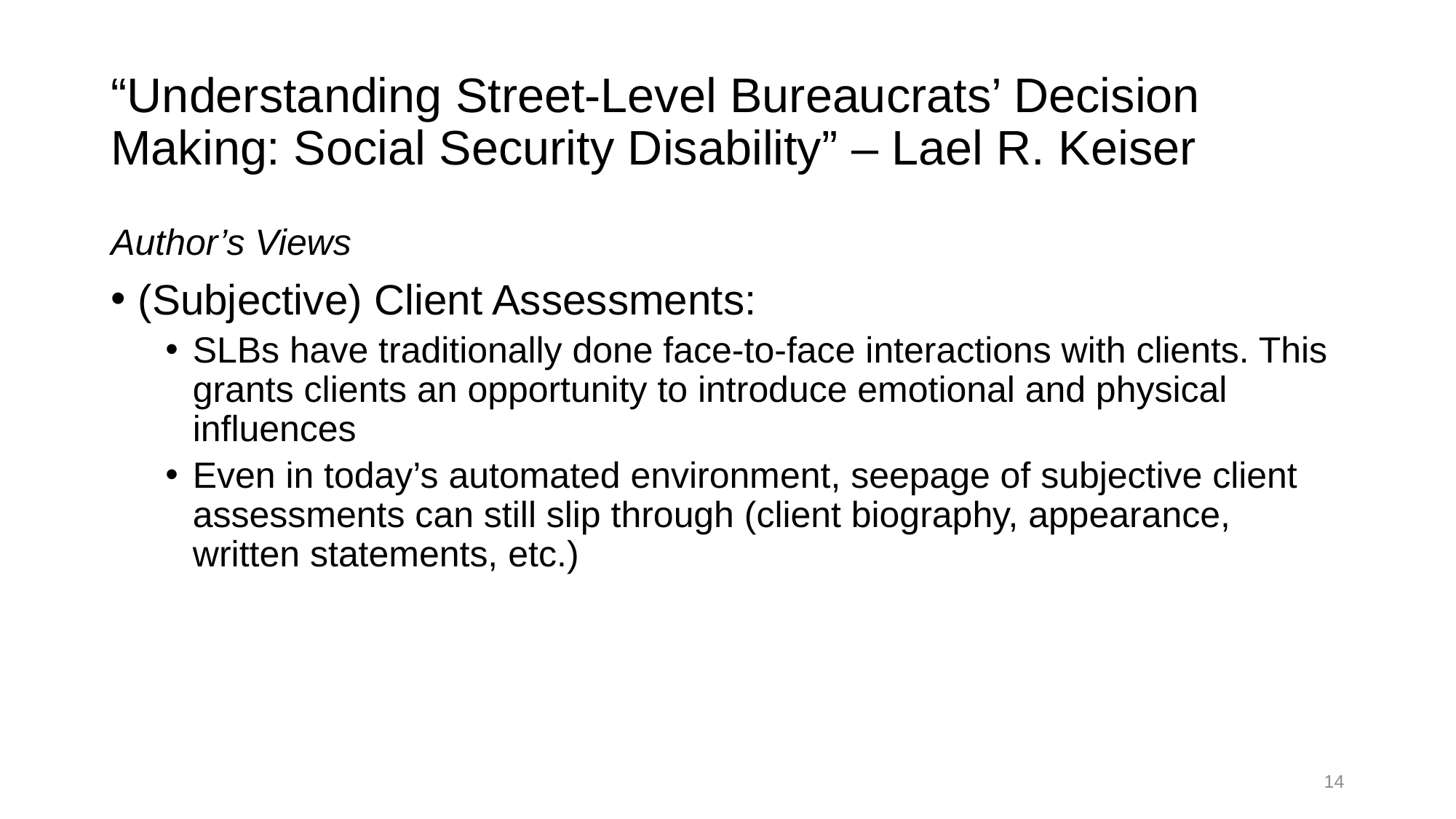

# “Understanding Street-Level Bureaucrats’ Decision Making: Social Security Disability” – Lael R. Keiser
Author’s Views
(Subjective) Client Assessments:
SLBs have traditionally done face-to-face interactions with clients. This grants clients an opportunity to introduce emotional and physical influences
Even in today’s automated environment, seepage of subjective client assessments can still slip through (client biography, appearance, written statements, etc.)

14